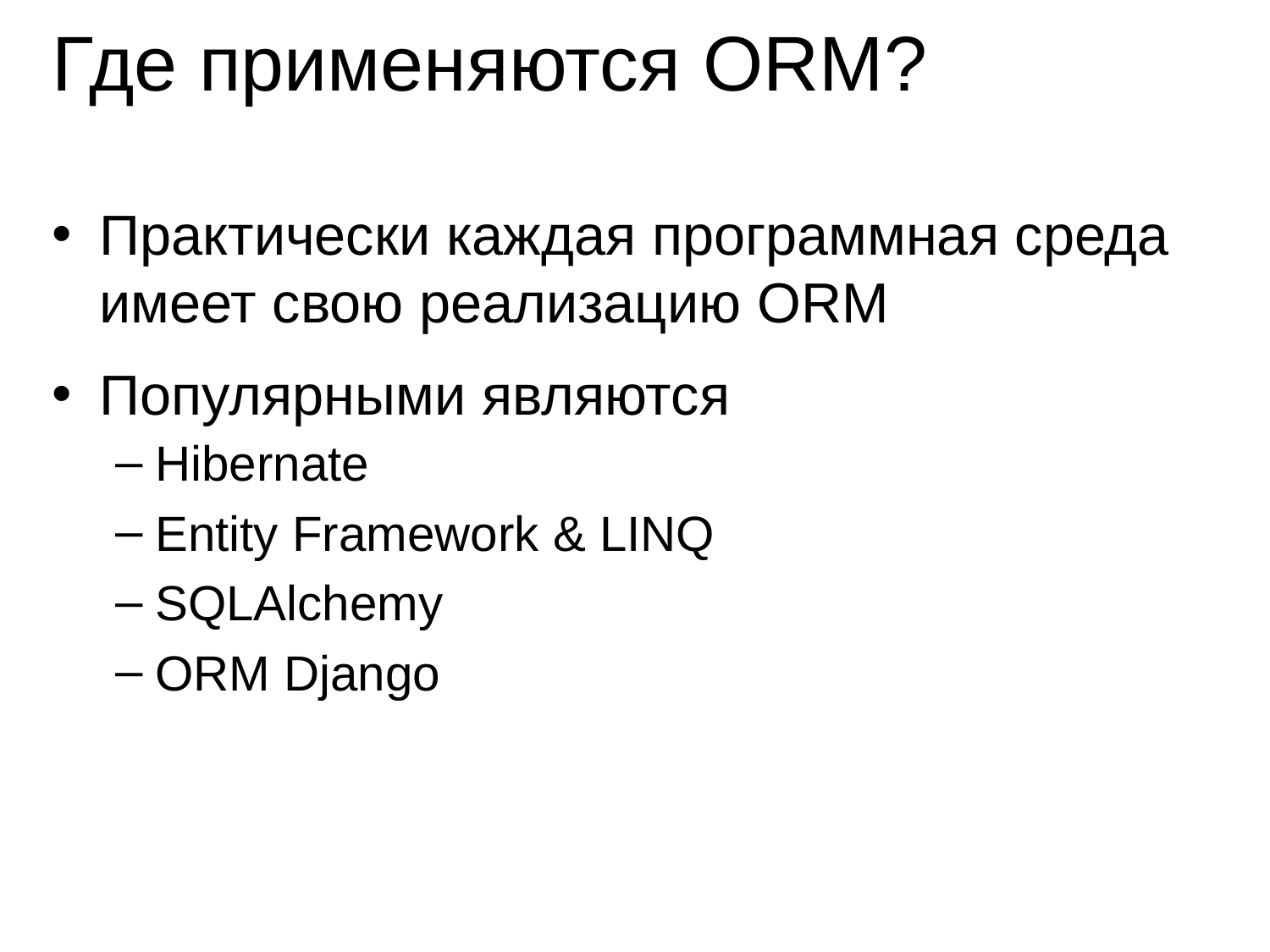

# Где применяются ORM?
Практически каждая программная среда имеет свою реализацию ORM
Популярными являются
Hibernate
Entity Framework & LINQ
SQLAlchemy
ORM Django